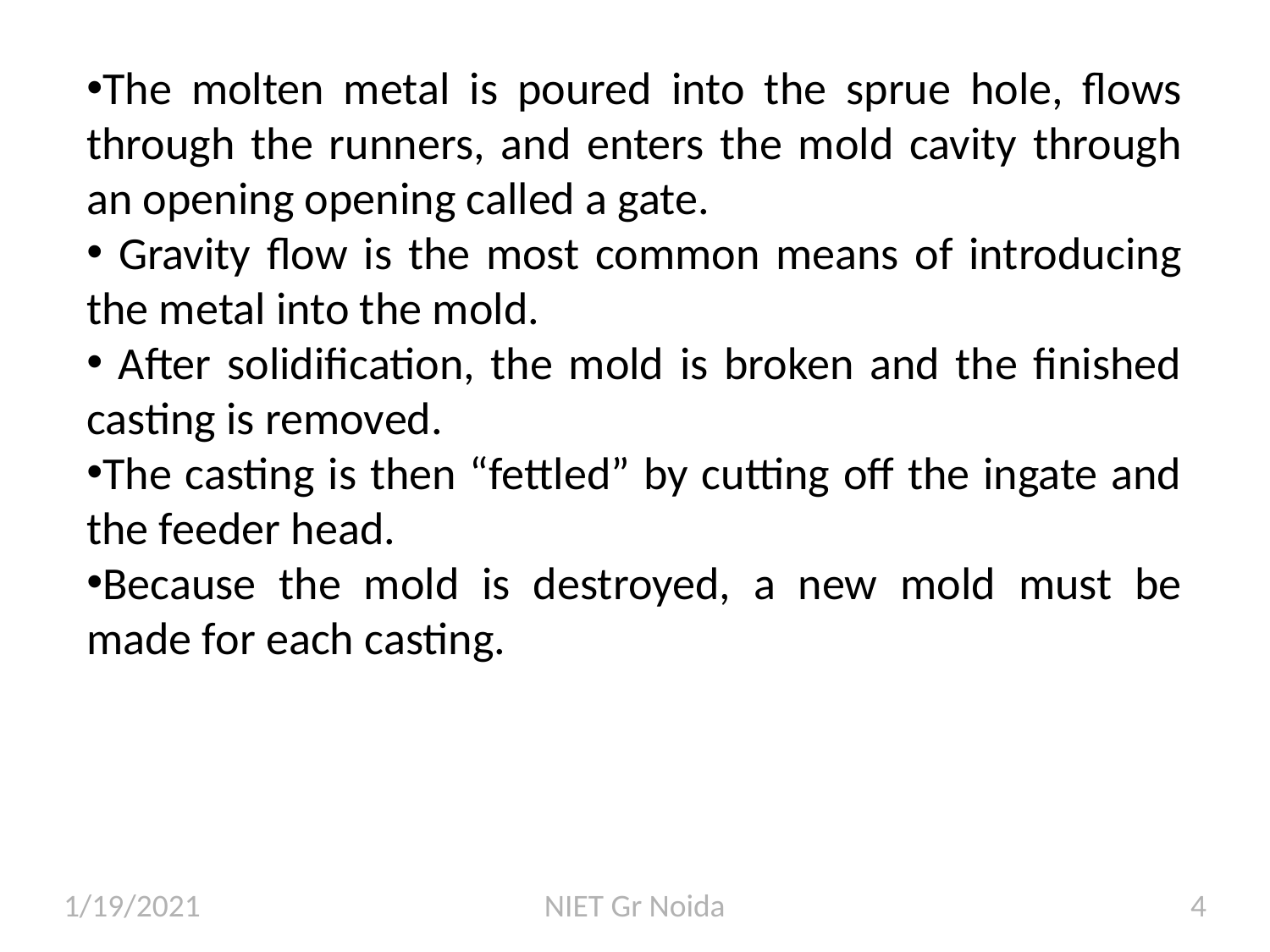

The molten metal is poured into the sprue hole, flows through the runners, and enters the mold cavity through an opening opening called a gate.
 Gravity flow is the most common means of introducing the metal into the mold.
 After solidification, the mold is broken and the finished casting is removed.
The casting is then “fettled” by cutting off the ingate and the feeder head.
Because the mold is destroyed, a new mold must be made for each casting.
1/19/2021
NIET Gr Noida
4